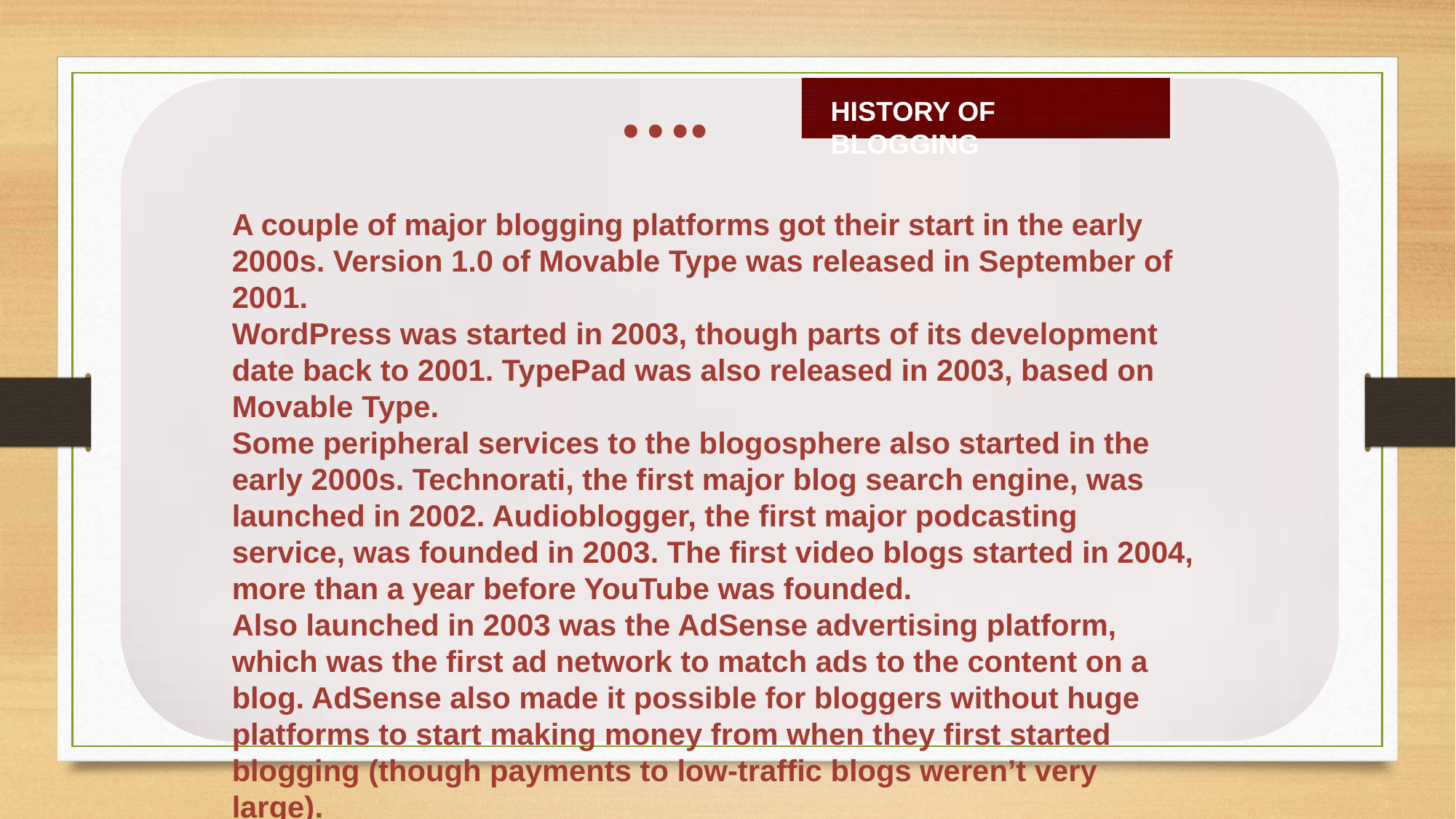

….

HISTORY OF BLOGGING
A couple of major blogging platforms got their start in the early 2000s. Version 1.0 of Movable Type was released in September of 2001.
WordPress was started in 2003, though parts of its development date back to 2001. TypePad was also released in 2003, based on Movable Type.
Some peripheral services to the blogosphere also started in the early 2000s. Technorati, the first major blog search engine, was launched in 2002. Audioblogger, the first major podcasting service, was founded in 2003. The first video blogs started in 2004, more than a year before YouTube was founded.
Also launched in 2003 was the AdSense advertising platform, which was the first ad network to match ads to the content on a blog. AdSense also made it possible for bloggers without huge platforms to start making money from when they first started blogging (though payments to low-traffic blogs weren’t very large).